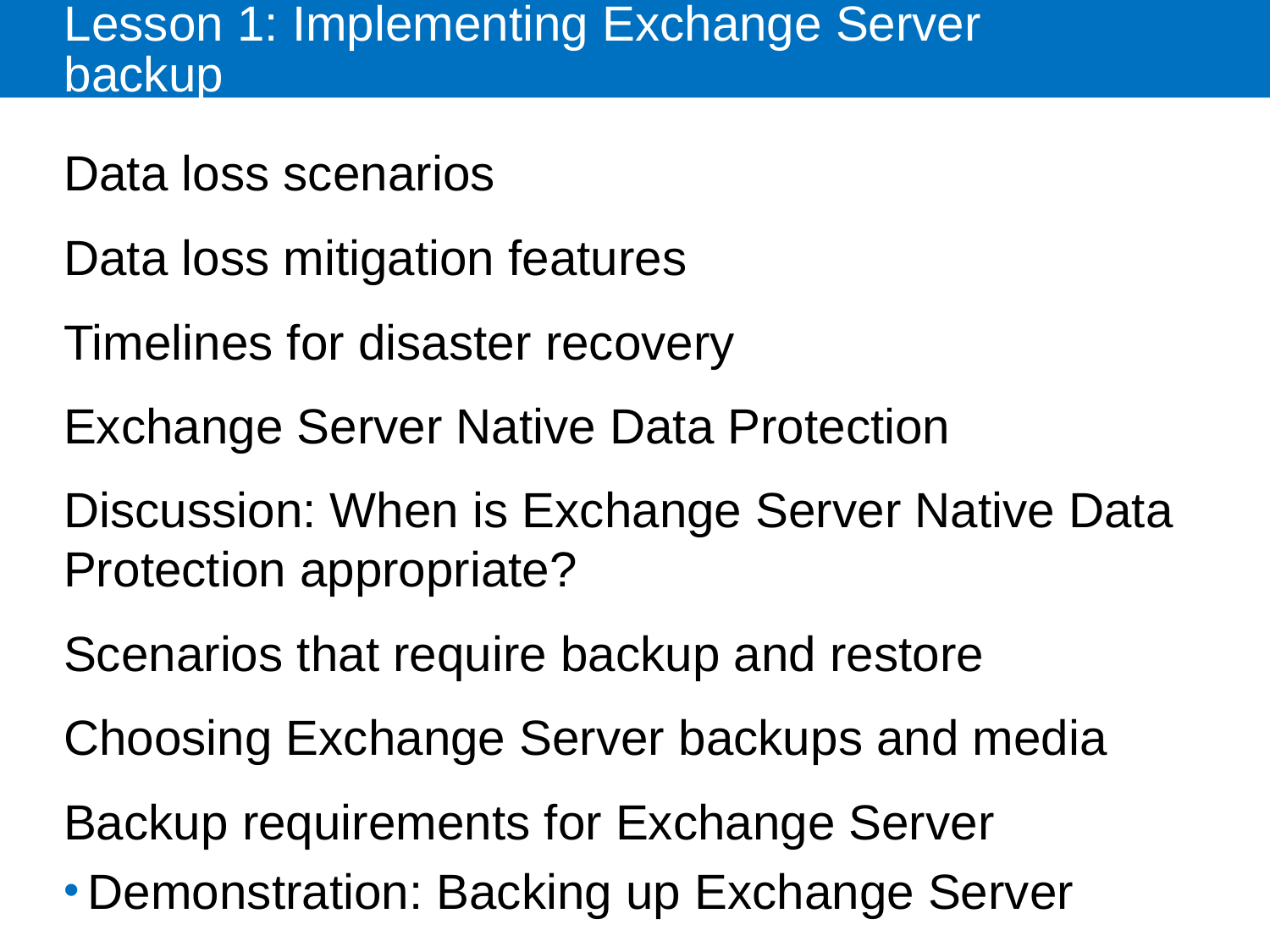

# Lesson 1: Implementing Exchange Server backup
Data loss scenarios
Data loss mitigation features
Timelines for disaster recovery
Exchange Server Native Data Protection
Discussion: When is Exchange Server Native Data Protection appropriate?
Scenarios that require backup and restore
Choosing Exchange Server backups and media
Backup requirements for Exchange Server
Demonstration: Backing up Exchange Server